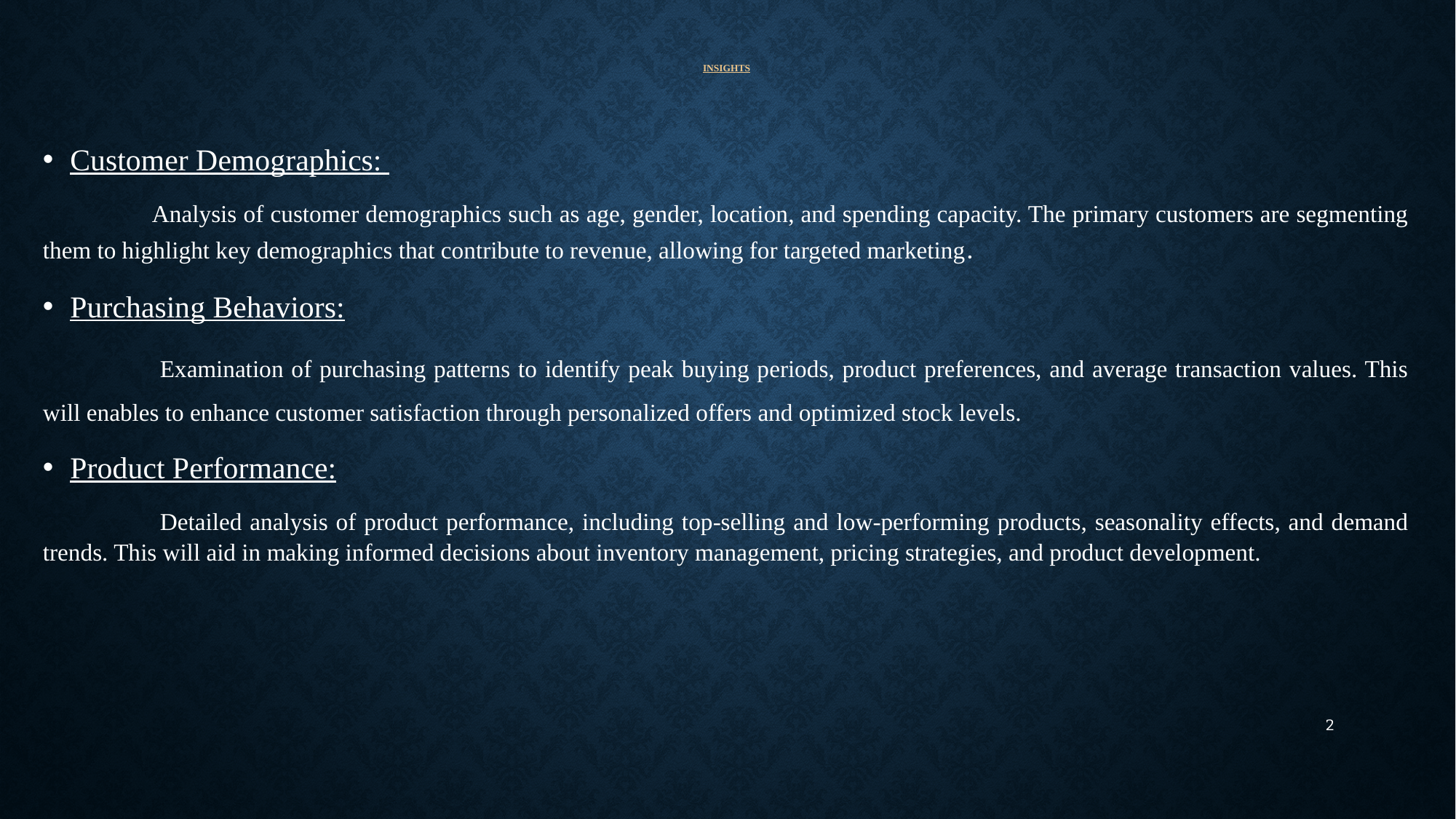

# INSIGHTS
Customer Demographics:
	Analysis of customer demographics such as age, gender, location, and spending capacity. The primary customers are segmenting them to highlight key demographics that contribute to revenue, allowing for targeted marketing.
Purchasing Behaviors:
	 Examination of purchasing patterns to identify peak buying periods, product preferences, and average transaction values. This will enables to enhance customer satisfaction through personalized offers and optimized stock levels.
Product Performance:
	 Detailed analysis of product performance, including top-selling and low-performing products, seasonality effects, and demand trends. This will aid in making informed decisions about inventory management, pricing strategies, and product development.

2